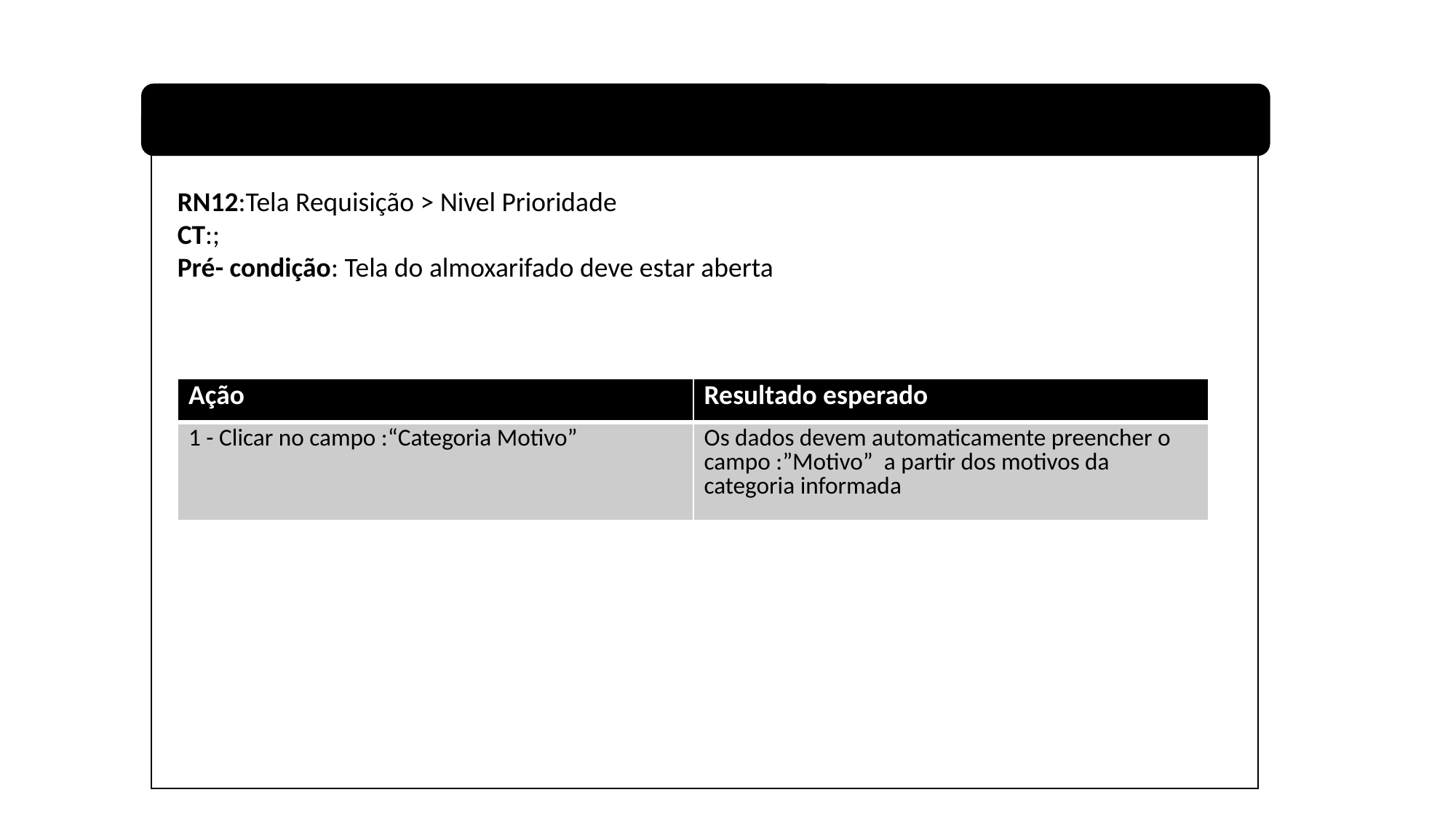

RN12:Tela Requisição > Nivel Prioridade
CT:;
Pré- condição: Tela do almoxarifado deve estar aberta
| Ação | Resultado esperado |
| --- | --- |
| 1 - Clicar no campo :“Categoria Motivo” | Os dados devem automaticamente preencher o campo :”Motivo” a partir dos motivos da categoria informada |